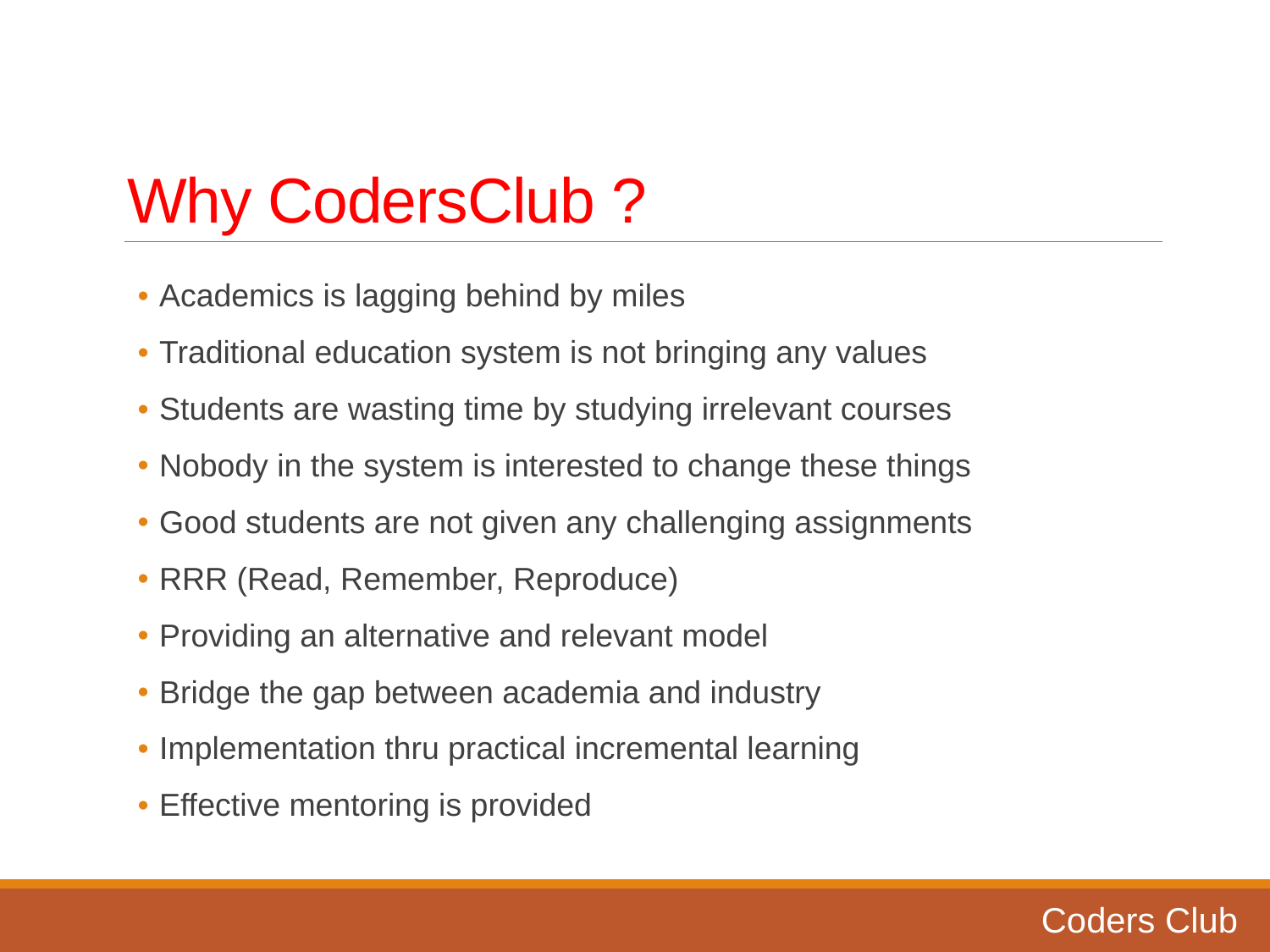

# Why CodersClub ?
 Academics is lagging behind by miles
 Traditional education system is not bringing any values
 Students are wasting time by studying irrelevant courses
 Nobody in the system is interested to change these things
 Good students are not given any challenging assignments
 RRR (Read, Remember, Reproduce)
 Providing an alternative and relevant model
 Bridge the gap between academia and industry
 Implementation thru practical incremental learning
 Effective mentoring is provided
Coders Club